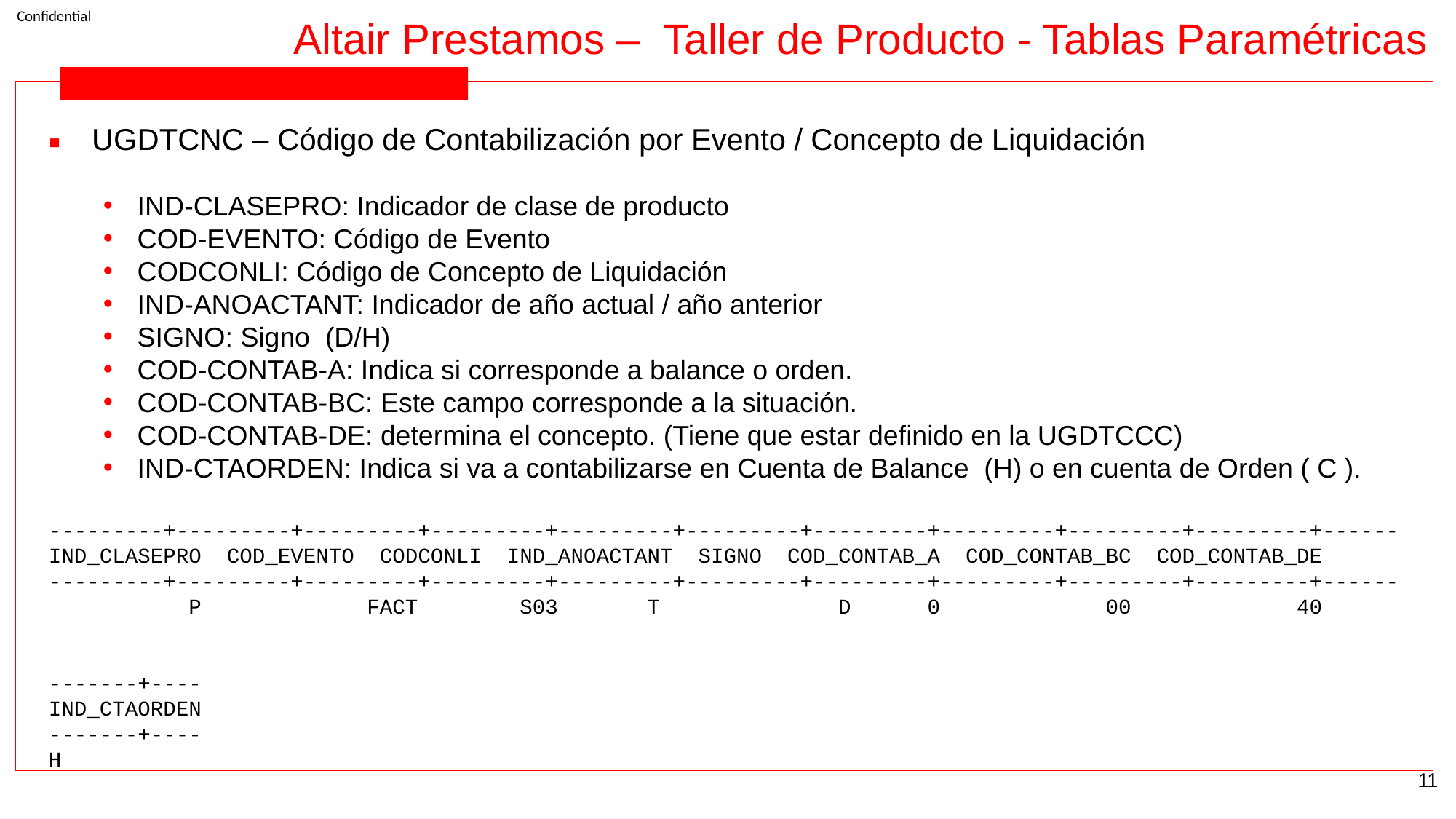

Altair Prestamos –  Taller de Producto - Tablas Paramétricas

UGDTCNC – Código de Contabilización por Evento / Concepto de Liquidación

IND-CLASEPRO: Indicador de clase de producto
COD-EVENTO: Código de Evento
CODCONLI: Código de Concepto de Liquidación
IND-ANOACTANT: Indicador de año actual / año anterior
SIGNO: Signo  (D/H)
COD-CONTAB-A: Indica si corresponde a balance o orden.
COD-CONTAB-BC: Este campo corresponde a la situación.
COD-CONTAB-DE: determina el concepto. (Tiene que estar definido en la UGDTCCC)
IND-CTAORDEN: Indica si va a contabilizarse en Cuenta de Balance  (H) o en cuenta de Orden ( C ).

---------+---------+---------+---------+---------+---------+---------+---------+---------+---------+------
IND_CLASEPRO  COD_EVENTO  CODCONLI  IND_ANOACTANT  SIGNO  COD_CONTAB_A  COD_CONTAB_BC  COD_CONTAB_DE
---------+---------+---------+---------+---------+---------+---------+---------+---------+---------+------            P             FACT        S03       T              D      0             00             40

-------+----
IND_CTAORDEN
-------+----
H

11